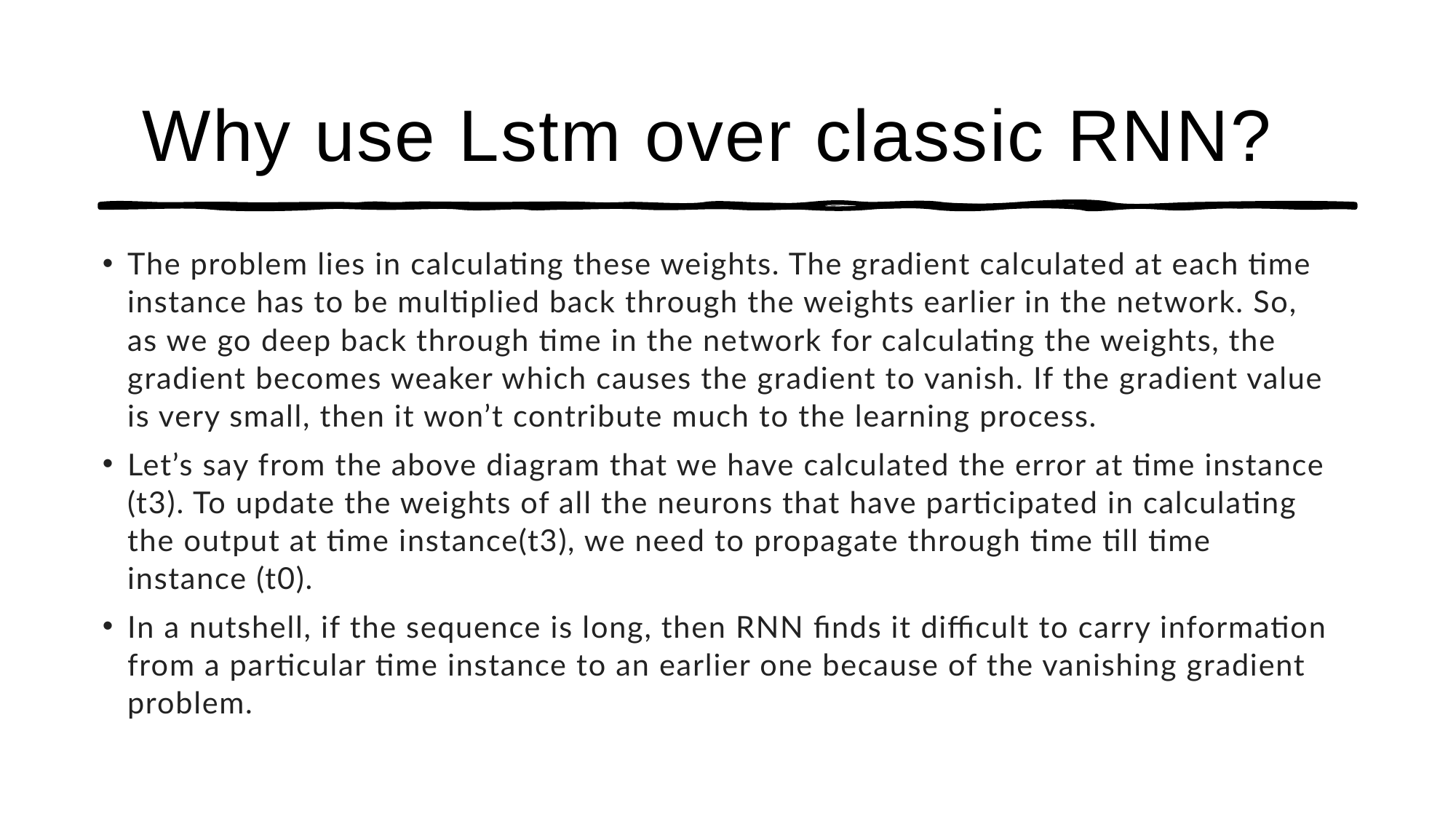

# Why use Lstm over classic RNN?
The problem lies in calculating these weights. The gradient calculated at each time instance has to be multiplied back through the weights earlier in the network. So, as we go deep back through time in the network for calculating the weights, the gradient becomes weaker which causes the gradient to vanish. If the gradient value is very small, then it won’t contribute much to the learning process.
Let’s say from the above diagram that we have calculated the error at time instance (t3). To update the weights of all the neurons that have participated in calculating the output at time instance(t3), we need to propagate through time till time instance (t0).
In a nutshell, if the sequence is long, then RNN finds it difficult to carry information from a particular time instance to an earlier one because of the vanishing gradient problem.